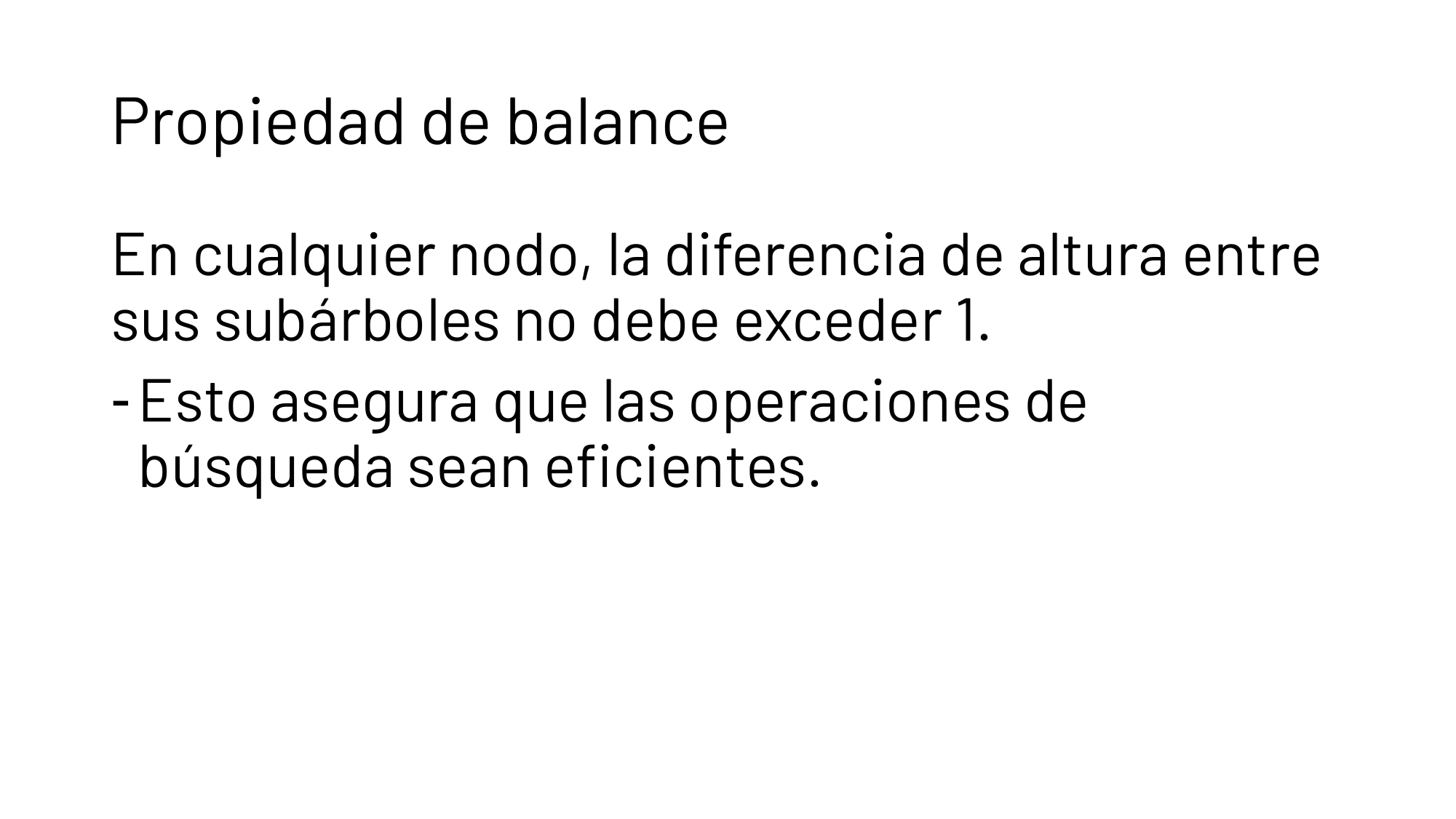

# Propiedad de balance
En cualquier nodo, la diferencia de altura entre sus subárboles no debe exceder 1.
Esto asegura que las operaciones de búsqueda sean eficientes.